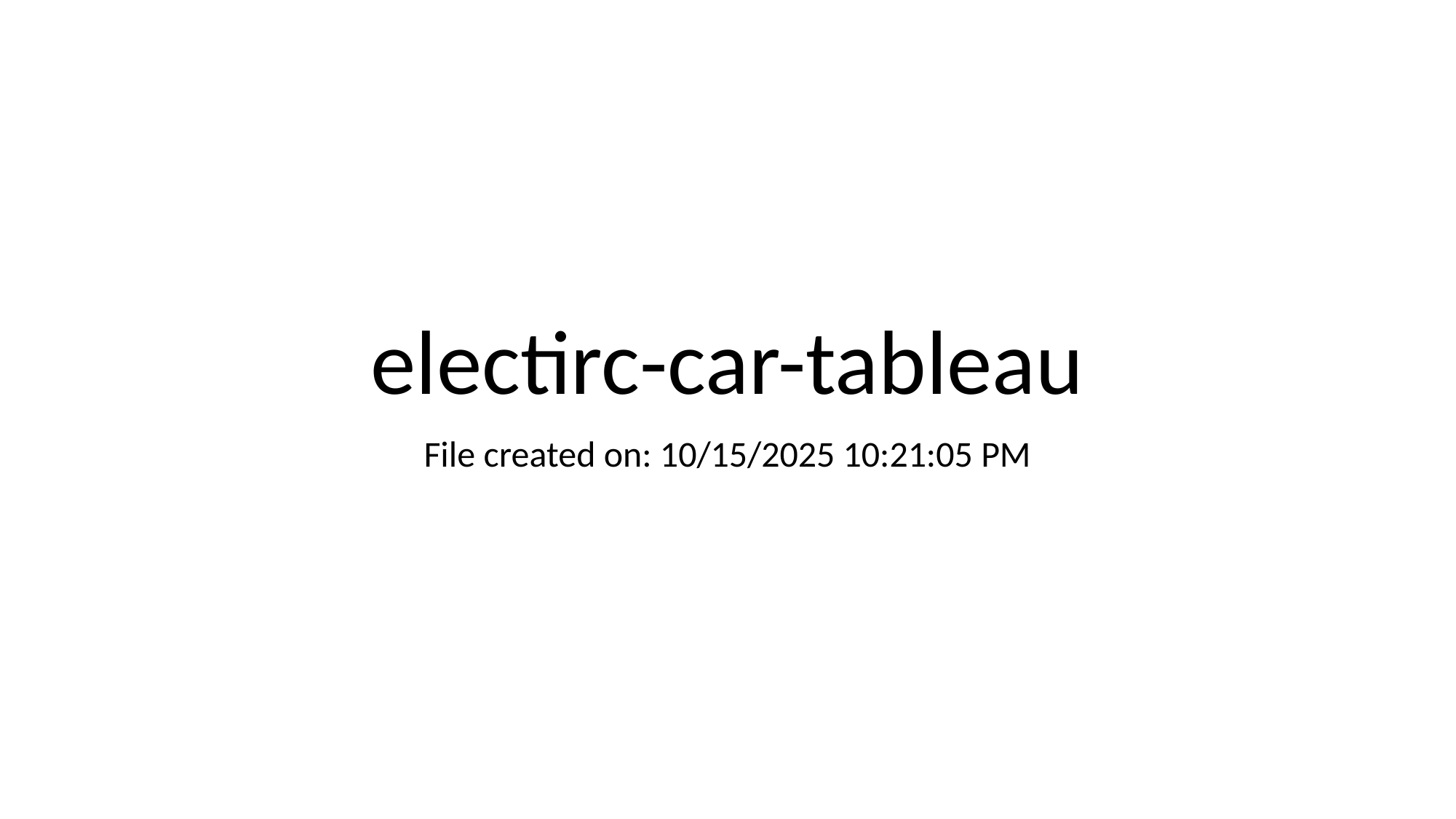

# electirc-car-tableau
File created on: 10/15/2025 10:21:05 PM